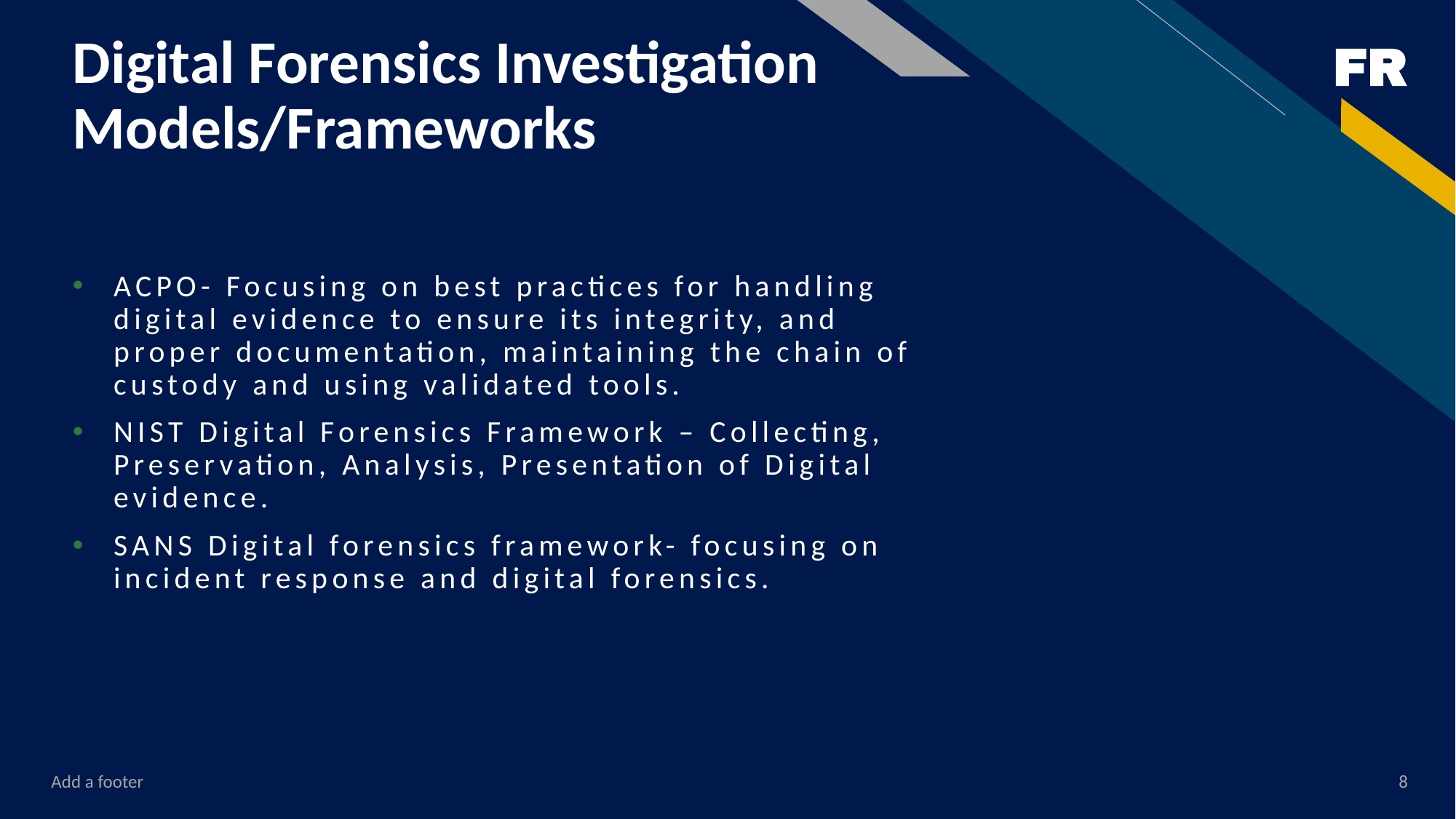

# Digital Forensics Investigation Models/Frameworks
ACPO- Focusing on best practices for handling digital evidence to ensure its integrity, and proper documentation, maintaining the chain of custody and using validated tools.
NIST Digital Forensics Framework – Collecting, Preservation, Analysis, Presentation of Digital evidence.
SANS Digital forensics framework- focusing on incident response and digital forensics.

Add a footer
8